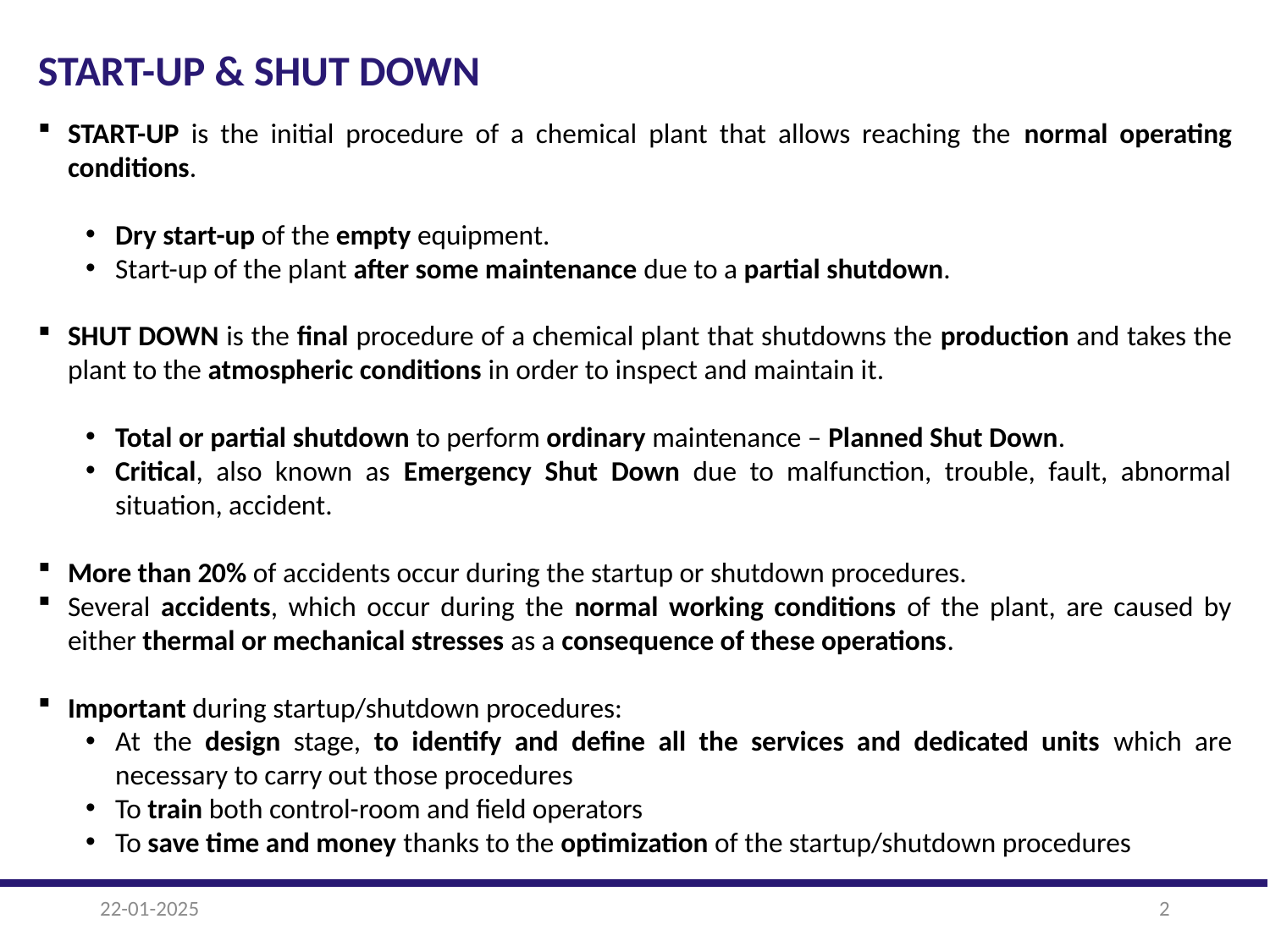

START-UP & SHUT DOWN
START-UP is the initial procedure of a chemical plant that allows reaching the normal operating conditions.

Dry start-up of the empty equipment.
Start-up of the plant after some maintenance due to a partial shutdown.

SHUT DOWN is the final procedure of a chemical plant that shutdowns the production and takes the plant to the atmospheric conditions in order to inspect and maintain it.

Total or partial shutdown to perform ordinary maintenance – Planned Shut Down.
Critical, also known as Emergency Shut Down due to malfunction, trouble, fault, abnormal situation, accident.

More than 20% of accidents occur during the startup or shutdown procedures.
Several accidents, which occur during the normal working conditions of the plant, are caused by either thermal or mechanical stresses as a consequence of these operations.

Important during startup/shutdown procedures:
At the design stage, to identify and define all the services and dedicated units which are necessary to carry out those procedures
To train both control-room and field operators
To save time and money thanks to the optimization of the startup/shutdown procedures
22-01-2025
2